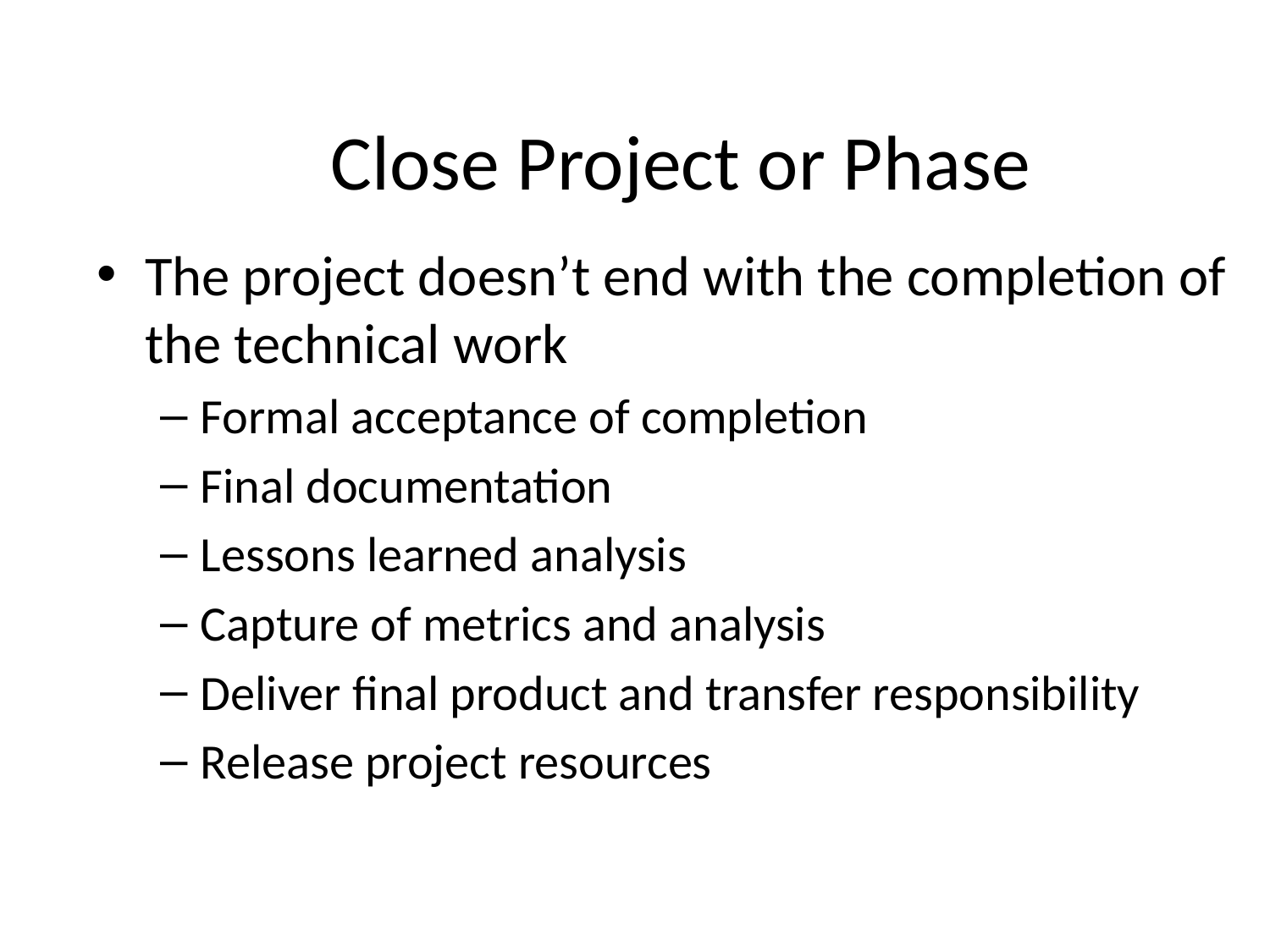

# Close Project or Phase
The project doesn’t end with the completion of the technical work
Formal acceptance of completion
Final documentation
Lessons learned analysis
Capture of metrics and analysis
Deliver final product and transfer responsibility
Release project resources